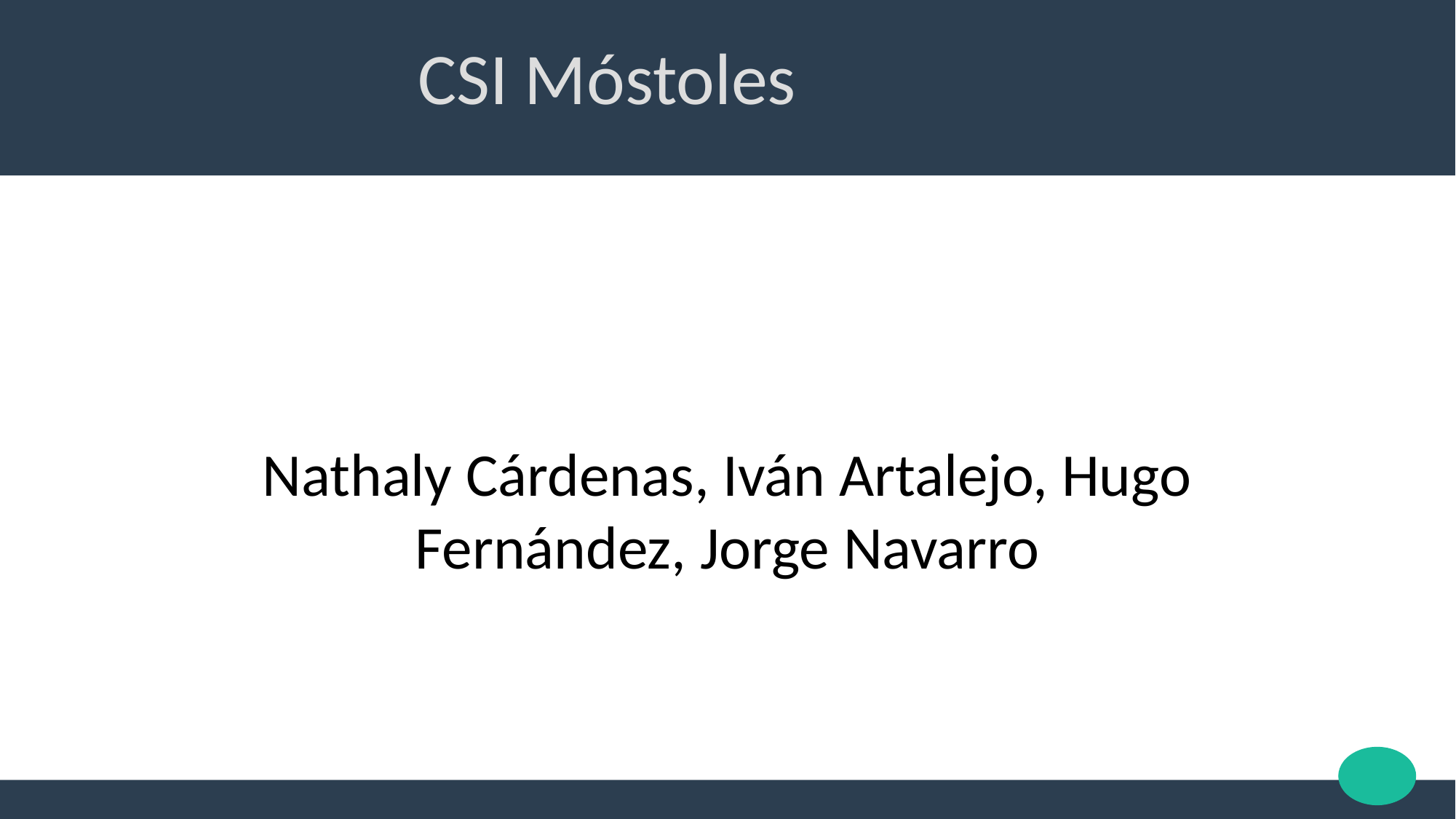

CSI Móstoles

Nathaly Cárdenas, Iván Artalejo, Hugo Fernández, Jorge Navarro